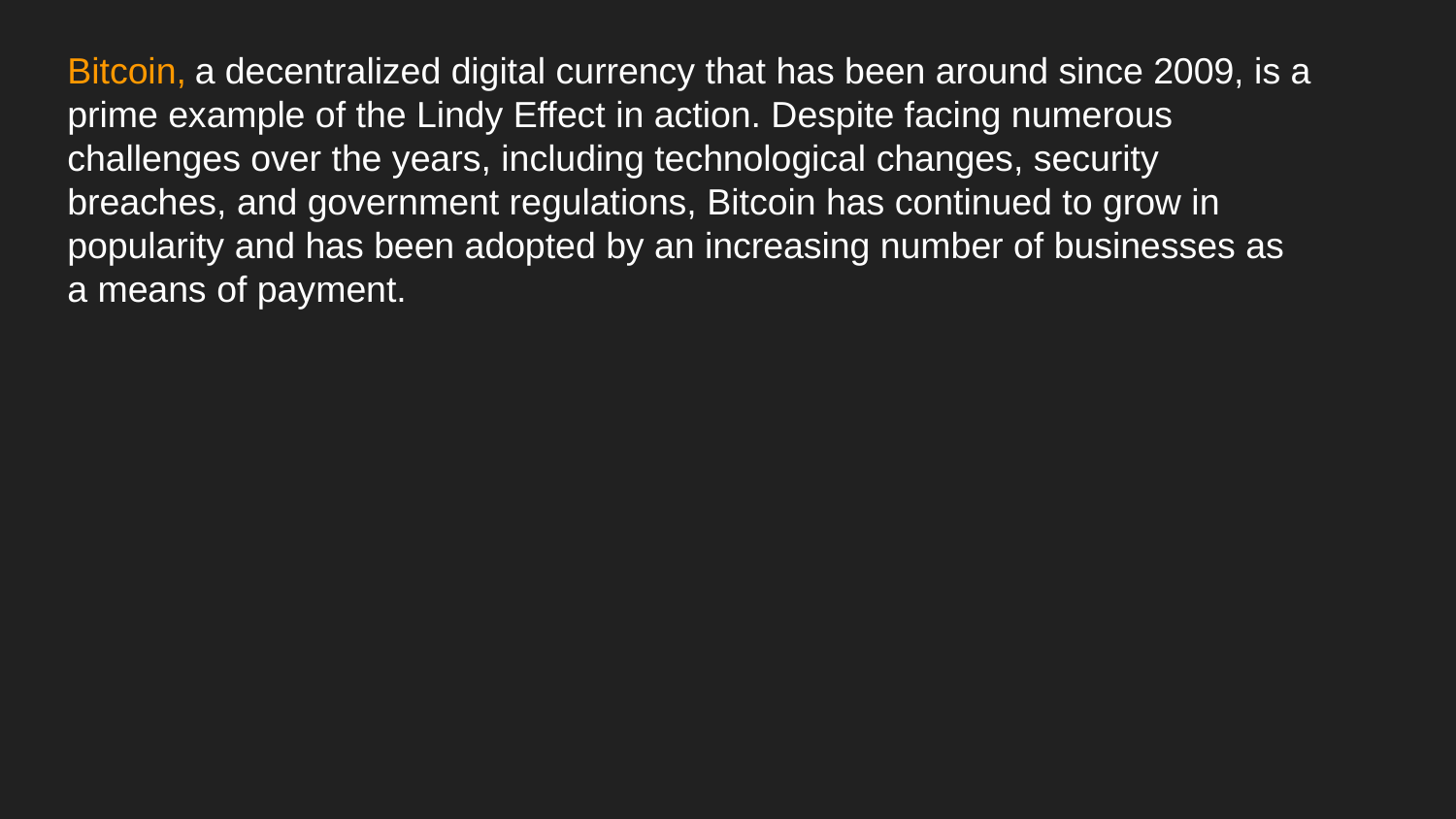

Bitcoin, a decentralized digital currency that has been around since 2009, is a prime example of the Lindy Effect in action. Despite facing numerous challenges over the years, including technological changes, security breaches, and government regulations, Bitcoin has continued to grow in popularity and has been adopted by an increasing number of businesses as a means of payment.